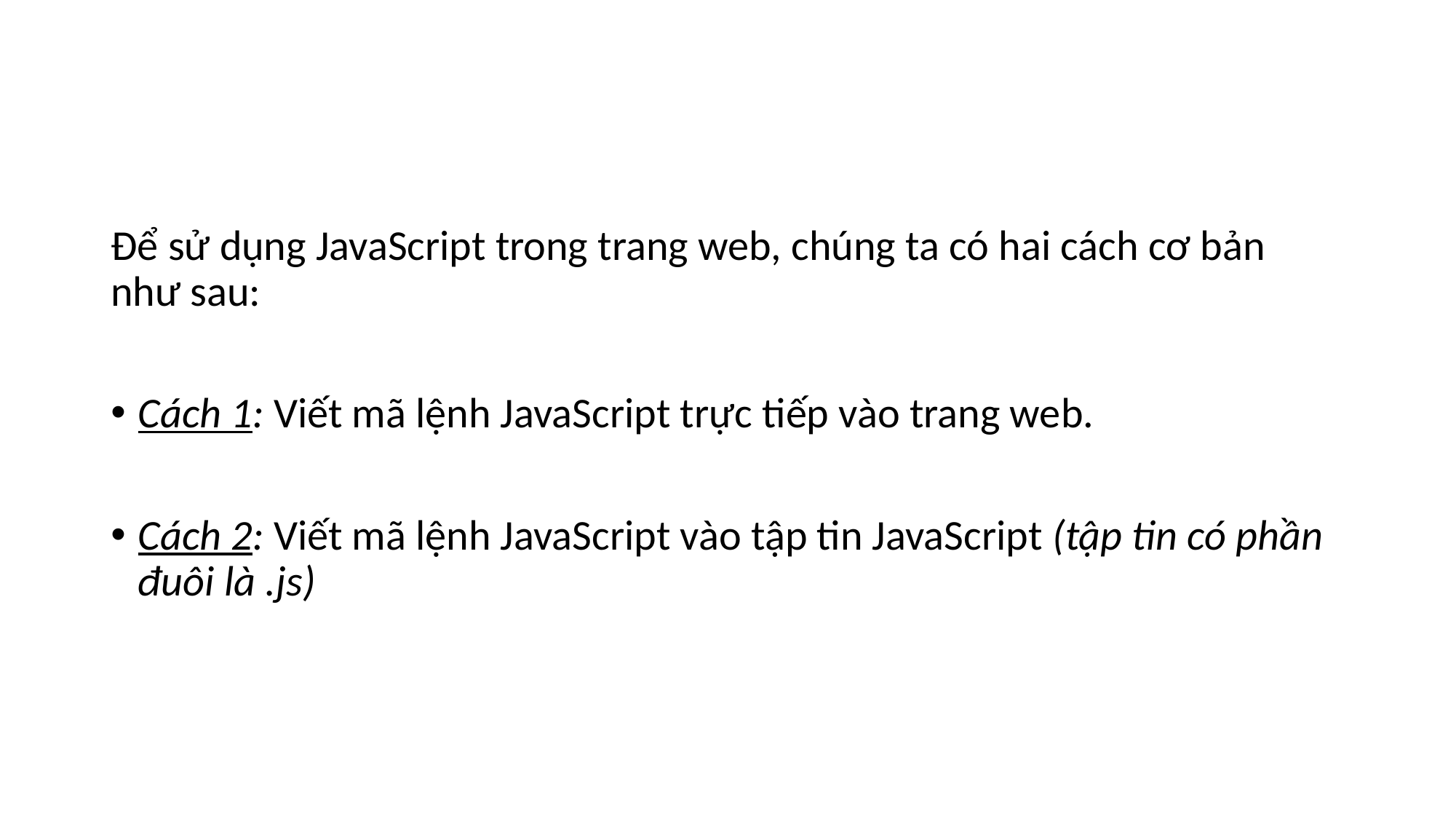

#
Để sử dụng JavaScript trong trang web, chúng ta có hai cách cơ bản như sau:

Cách 1: Viết mã lệnh JavaScript trực tiếp vào trang web.

Cách 2: Viết mã lệnh JavaScript vào tập tin JavaScript (tập tin có phần đuôi là .js)